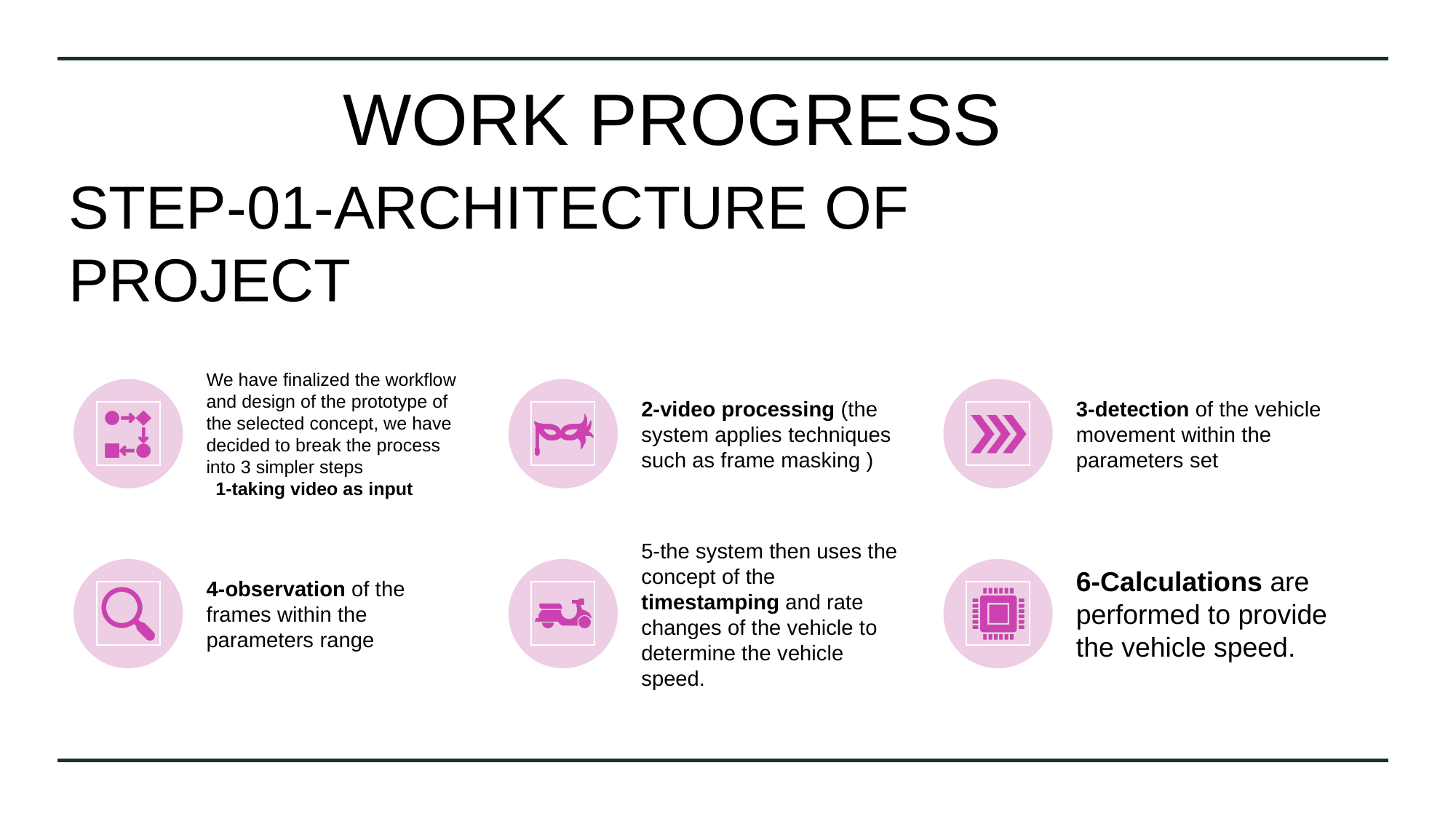

WORK PROGRESS
# STEP-01-ARCHITECTURE OF PROJECT
We have finalized the workflow and design of the prototype of the selected concept, we have decided to break the process into 3 simpler steps
  1-taking video as input
2-video processing (the system applies techniques such as frame masking )
3-detection of the vehicle movement within the parameters set
4-observation of the frames within the parameters range
5-the system then uses the concept of the timestamping and rate changes of the vehicle to determine the vehicle speed.
6-Calculations are performed to provide the vehicle speed.